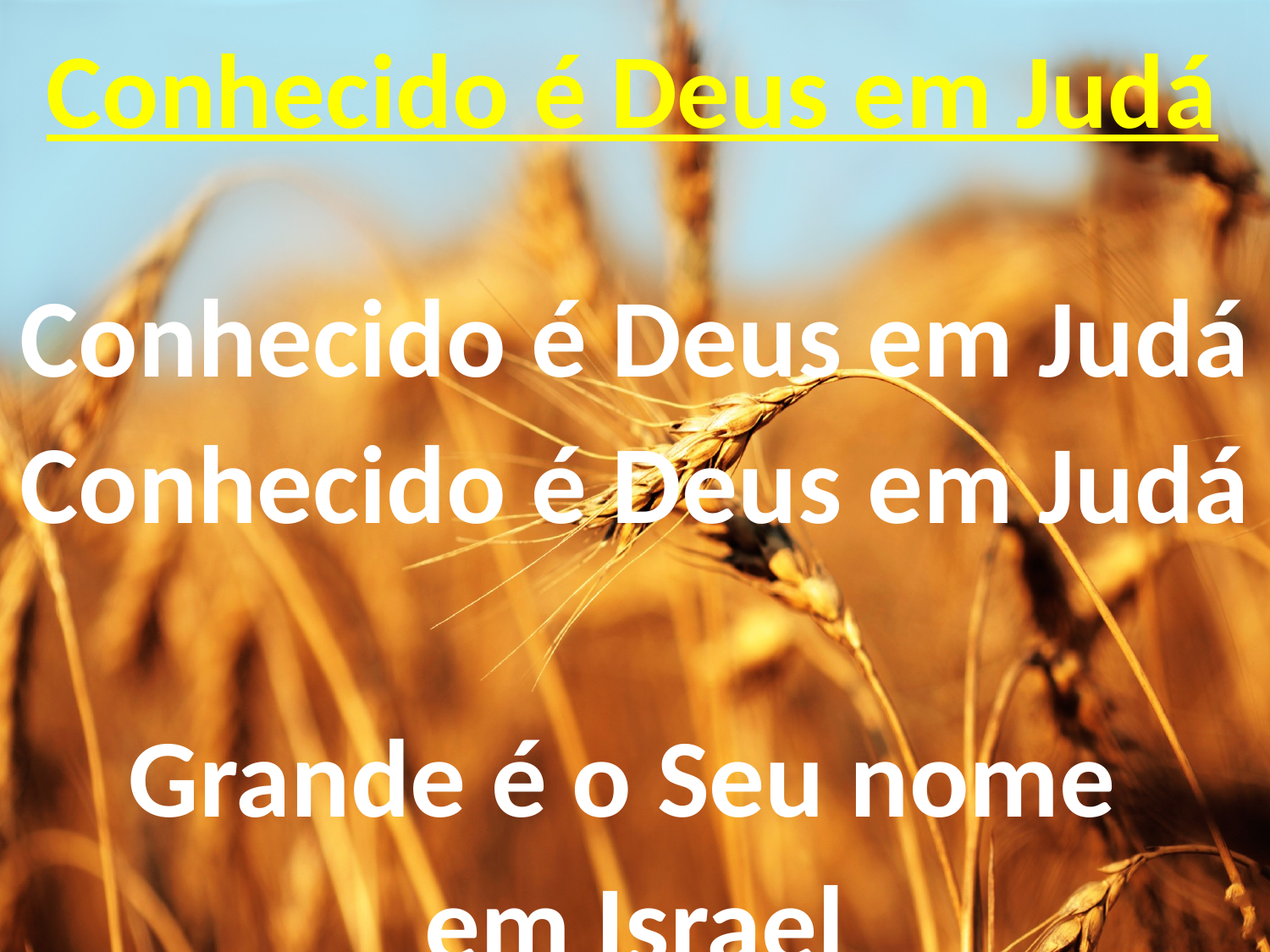

# Conhecido é Deus em Judá
Conhecido é Deus em Judá
Conhecido é Deus em Judá
Grande é o Seu nome
em Israel